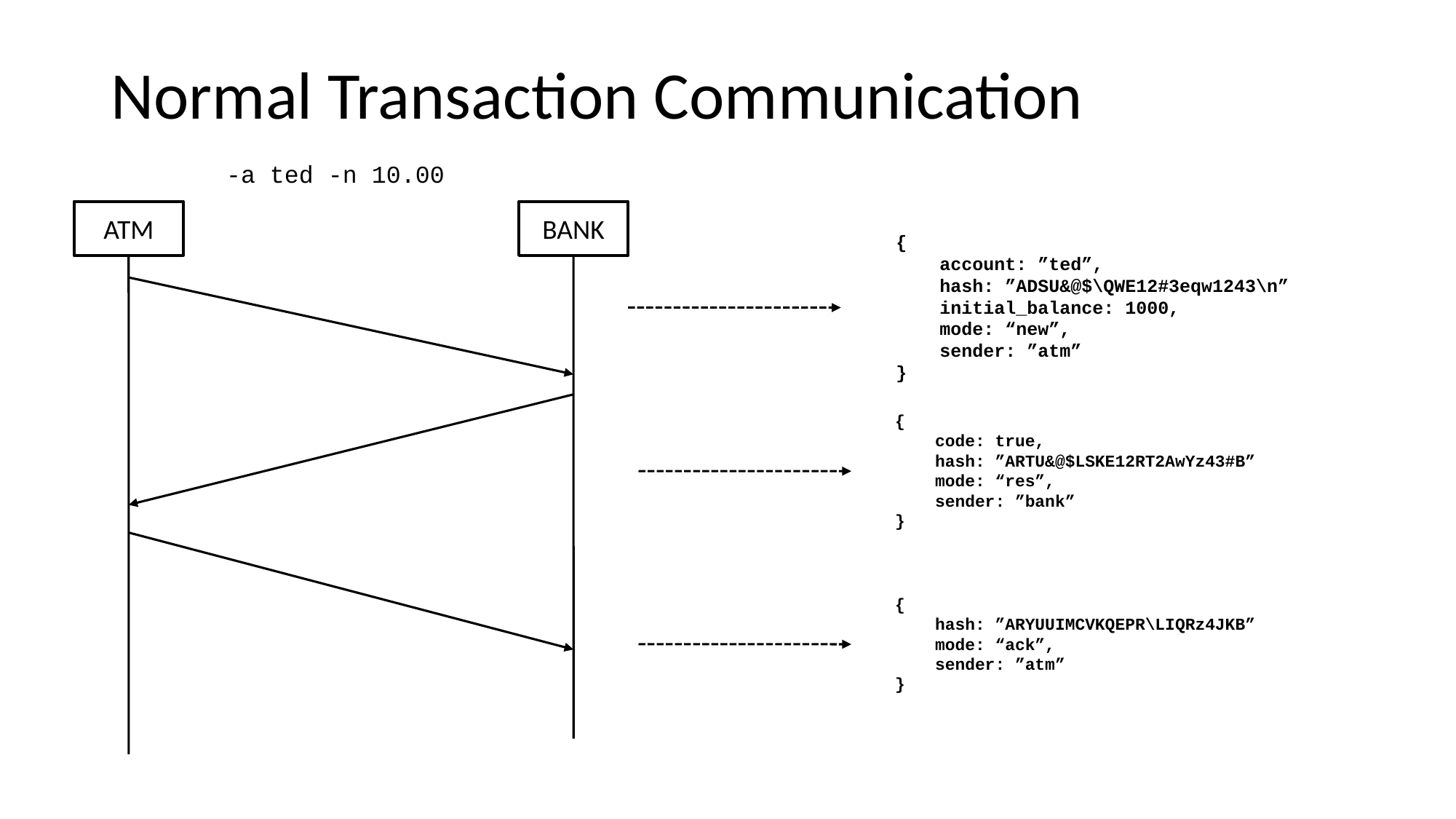

Normal Transaction Communication
-a ted -n 10.00
ATM
BANK
{
    account: ”ted”,
    hash: ”ADSU&@$\QWE12#3eqw1243\n”
    initial_balance: 1000,
    mode: “new”,
    sender: ”atm”
}

{
    code: true,
    hash: ”ARTU&@$LSKE12RT2AwYz43#B”
    mode: “res”,
    sender: ”bank”
}

{
    hash: ”ARYUUIMCVKQEPR\LIQRz4JKB”
    mode: “ack”,
    sender: ”atm”
}